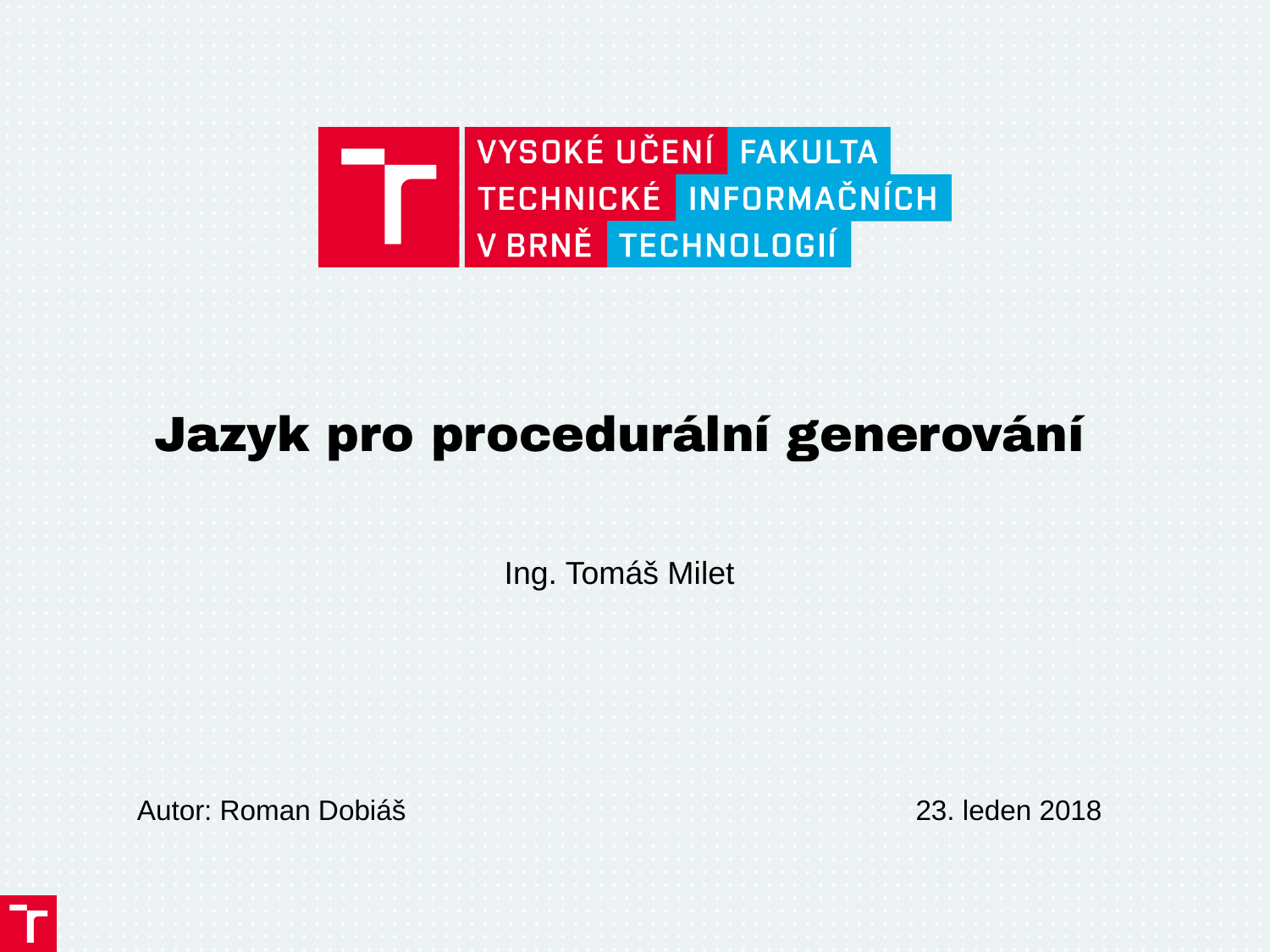

Jazyk pro procedurální generování
Ing. Tomáš Milet
Autor: Roman Dobiáš
23. leden 2018